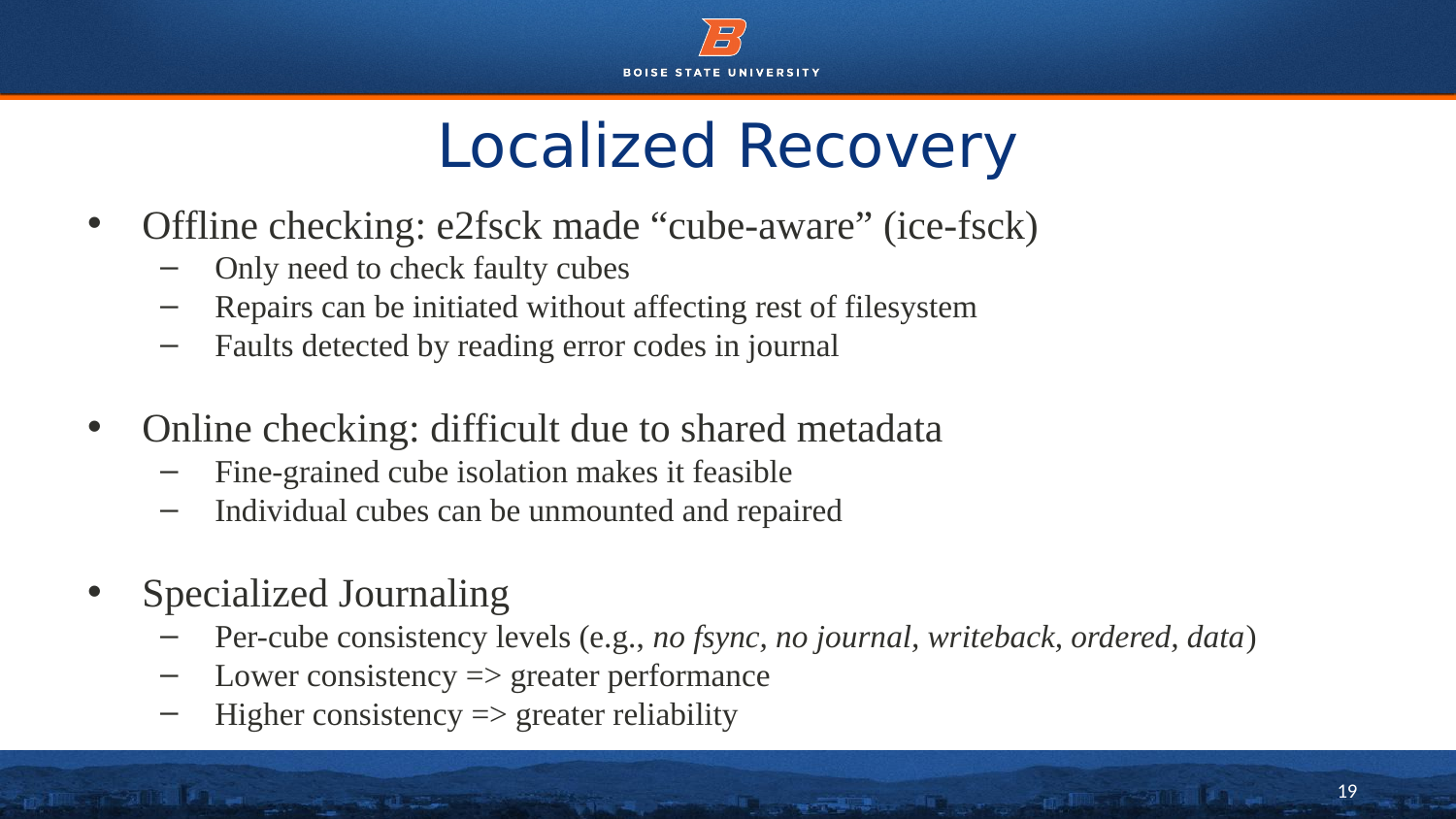

# Localized Recovery
Offline checking: e2fsck made “cube-aware” (ice-fsck)
Only need to check faulty cubes
Repairs can be initiated without affecting rest of filesystem
Faults detected by reading error codes in journal

Online checking: difficult due to shared metadata
Fine-grained cube isolation makes it feasible
Individual cubes can be unmounted and repaired

Specialized Journaling
Per-cube consistency levels (e.g., no fsync, no journal, writeback, ordered, data)
Lower consistency => greater performance
Higher consistency => greater reliability